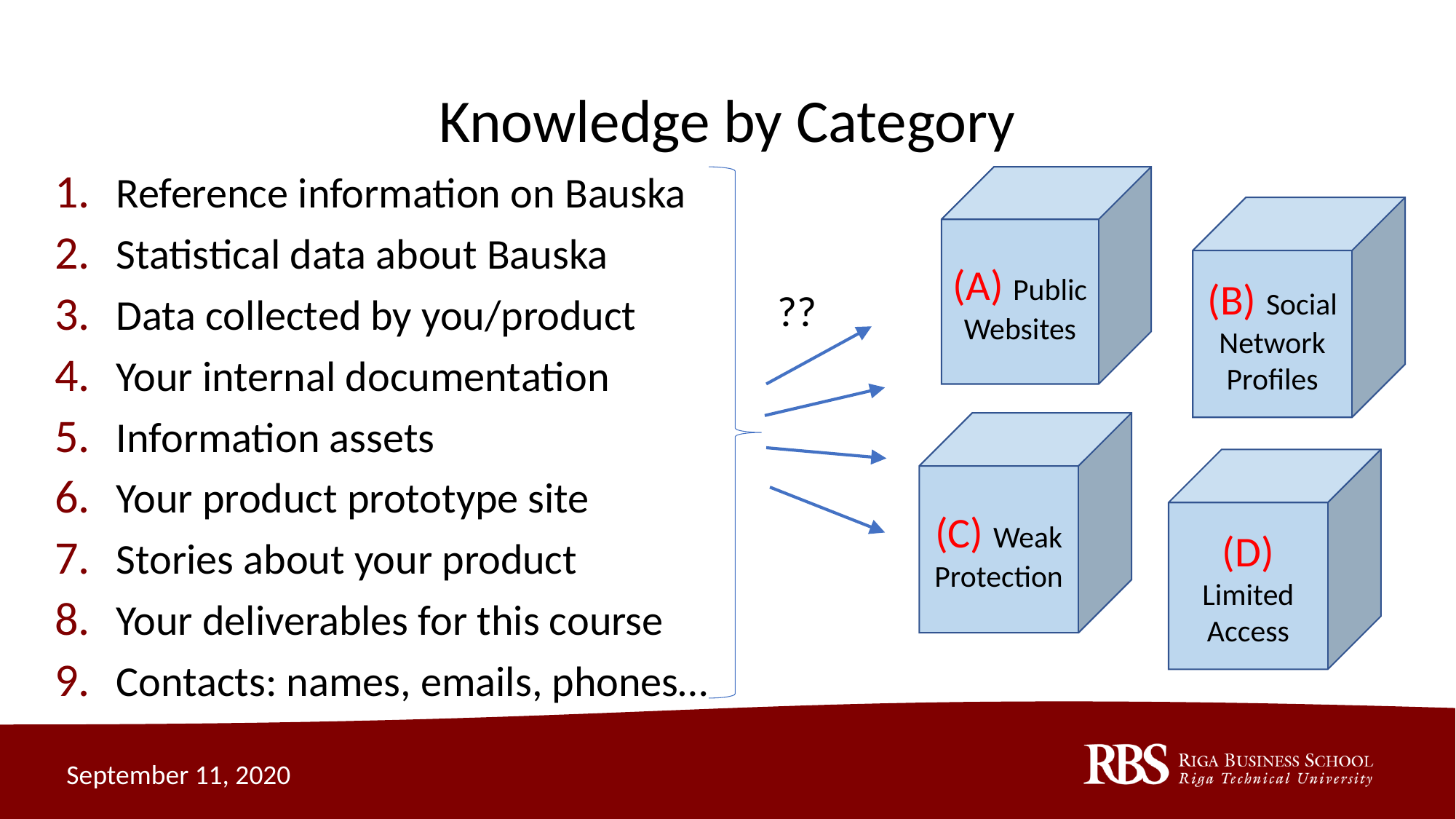

# Knowledge by Category
Reference information on Bauska
Statistical data about Bauska
Data collected by you/product
Your internal documentation
Information assets
Your product prototype site
Stories about your product
Your deliverables for this course
Contacts: names, emails, phones…

(A) Public Websites
(B) Social Network Profiles
??
(C) Weak Protection
(D) Limited Access
September 11, 2020